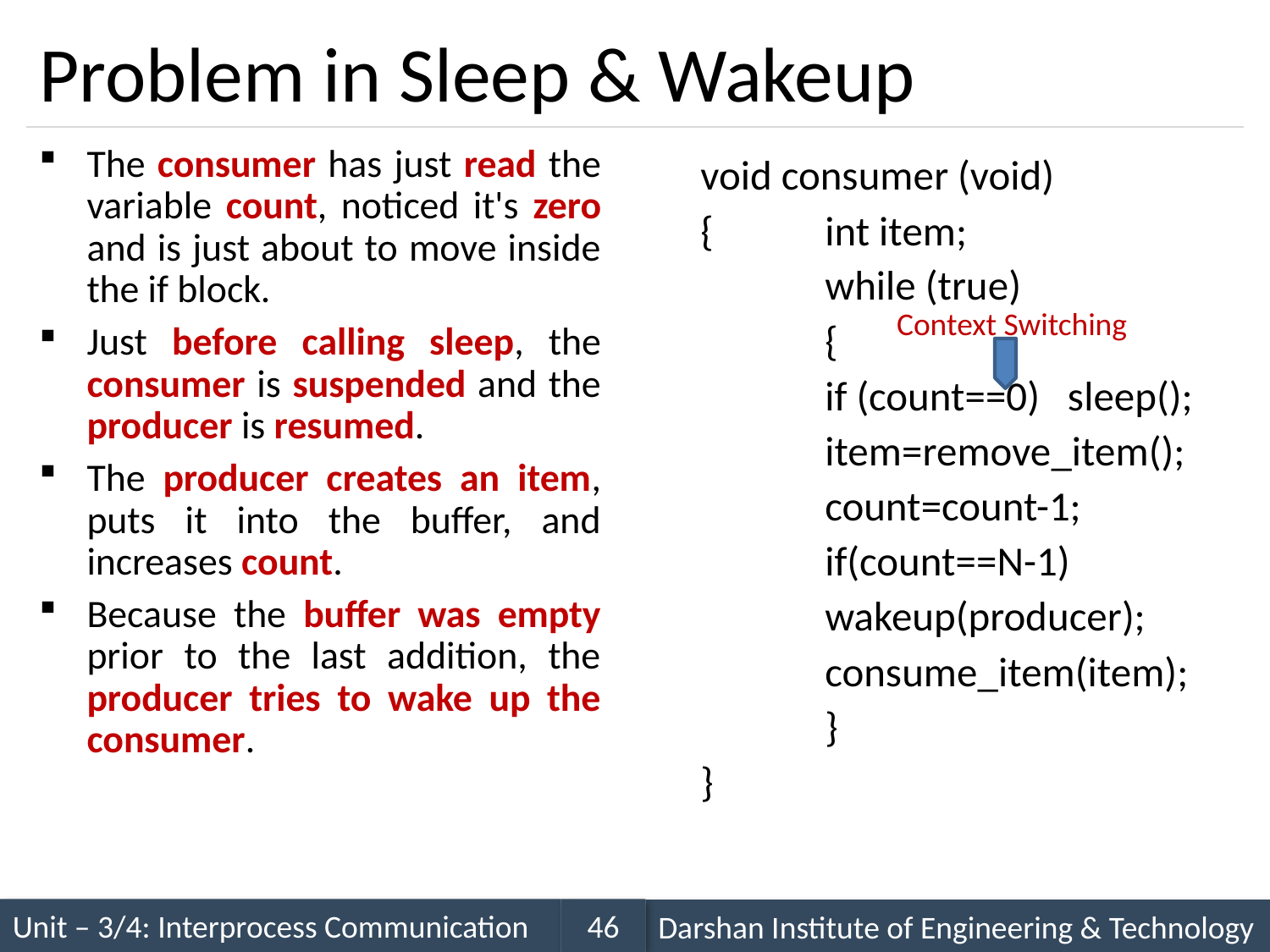

# Problem in Sleep & Wakeup
The consumer has just read the variable count, noticed it's zero and is just about to move inside the if block.
Just before calling sleep, the consumer is suspended and the producer is resumed.
The producer creates an item, puts it into the buffer, and increases count.
Because the buffer was empty prior to the last addition, the producer tries to wake up the consumer.
void consumer (void)
{	int item;
	while (true)
	{
	if (count==0)   sleep();
	item=remove_item();
	count=count-1;
	if(count==N-1)
		wakeup(producer);
	consume_item(item);
	}
}
Context Switching